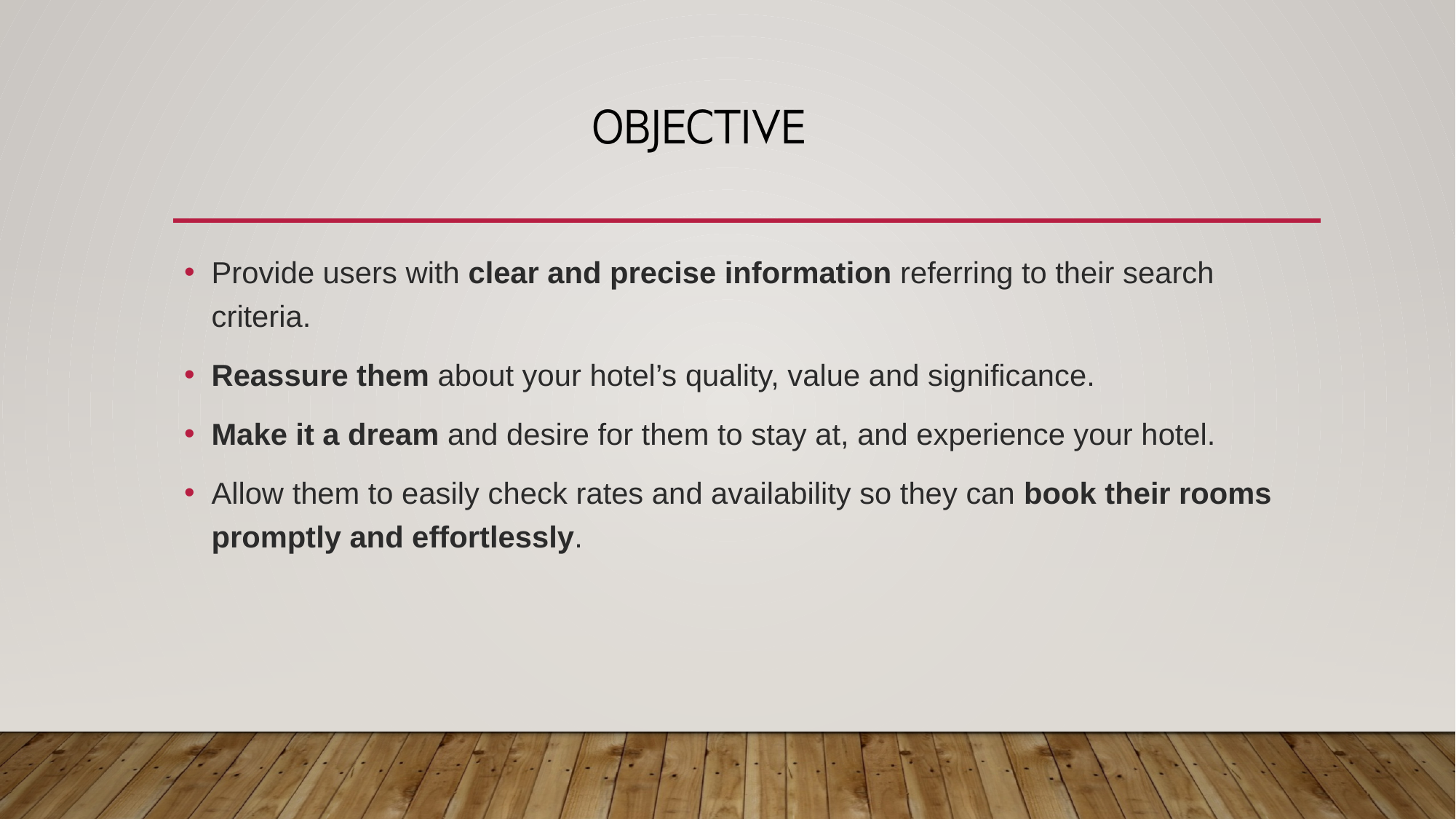

# Objective
Provide users with clear and precise information referring to their search criteria.
Reassure them about your hotel’s quality, value and significance.
Make it a dream and desire for them to stay at, and experience your hotel.
Allow them to easily check rates and availability so they can book their rooms promptly and effortlessly.